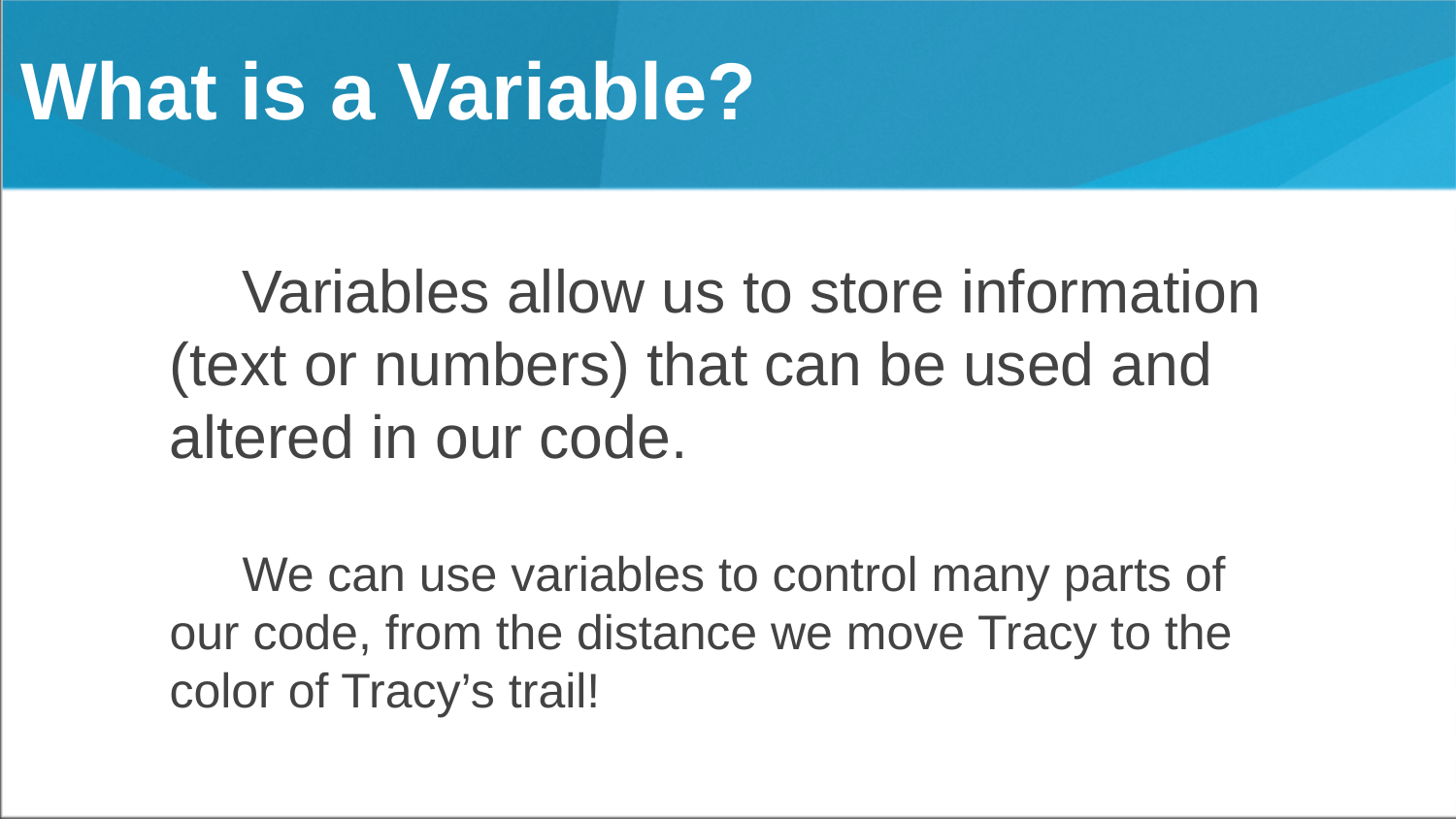

# What is a Variable?
Variables allow us to store information (text or numbers) that can be used and altered in our code.

We can use variables to control many parts of our code, from the distance we move Tracy to the color of Tracy’s trail!